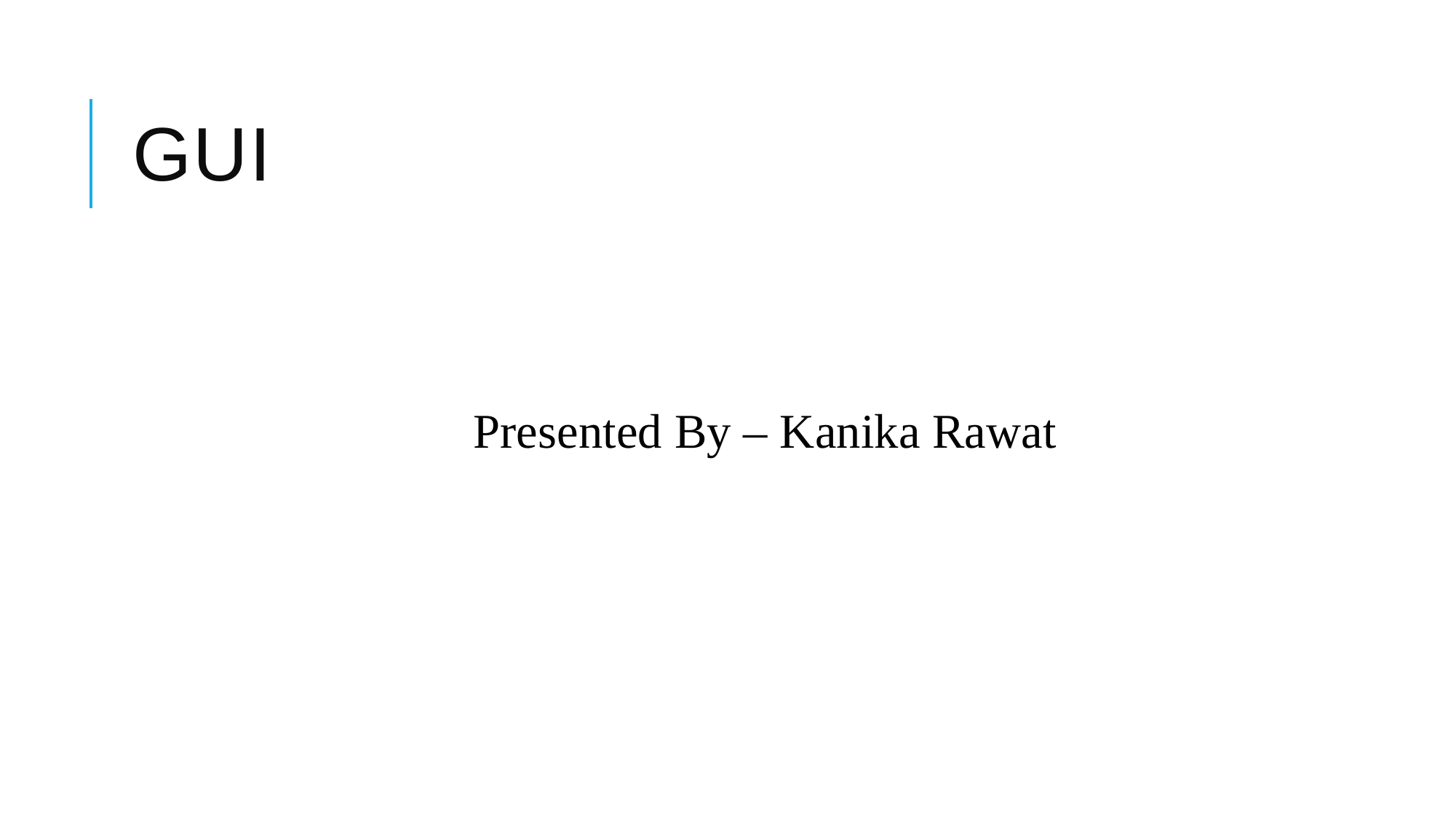

# GUI

Presented By – Kanika Rawat